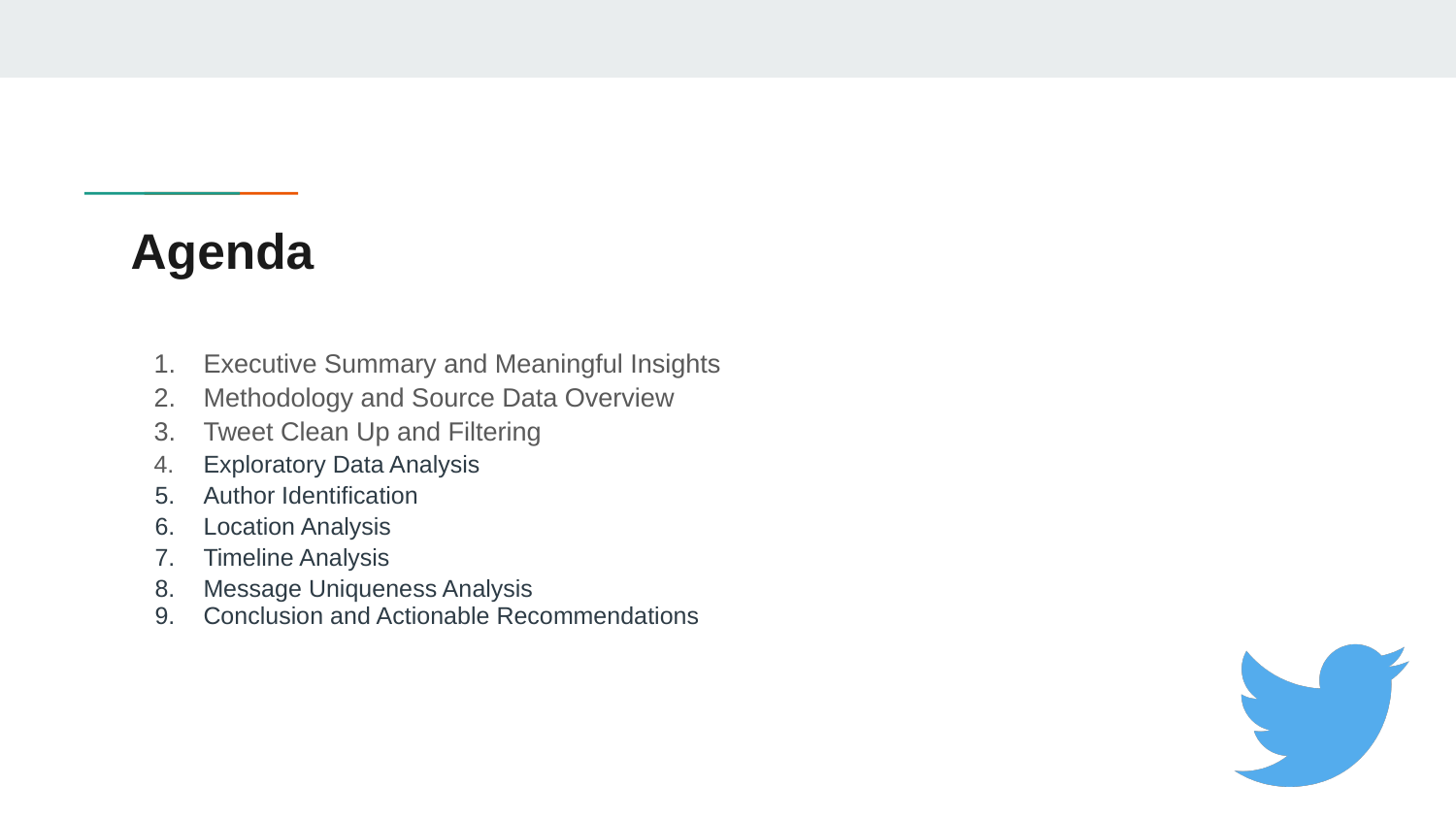

# Agenda
Executive Summary and Meaningful Insights
Methodology and Source Data Overview
Tweet Clean Up and Filtering
Exploratory Data Analysis
Author Identification
Location Analysis
Timeline Analysis
Message Uniqueness Analysis
Conclusion and Actionable Recommendations